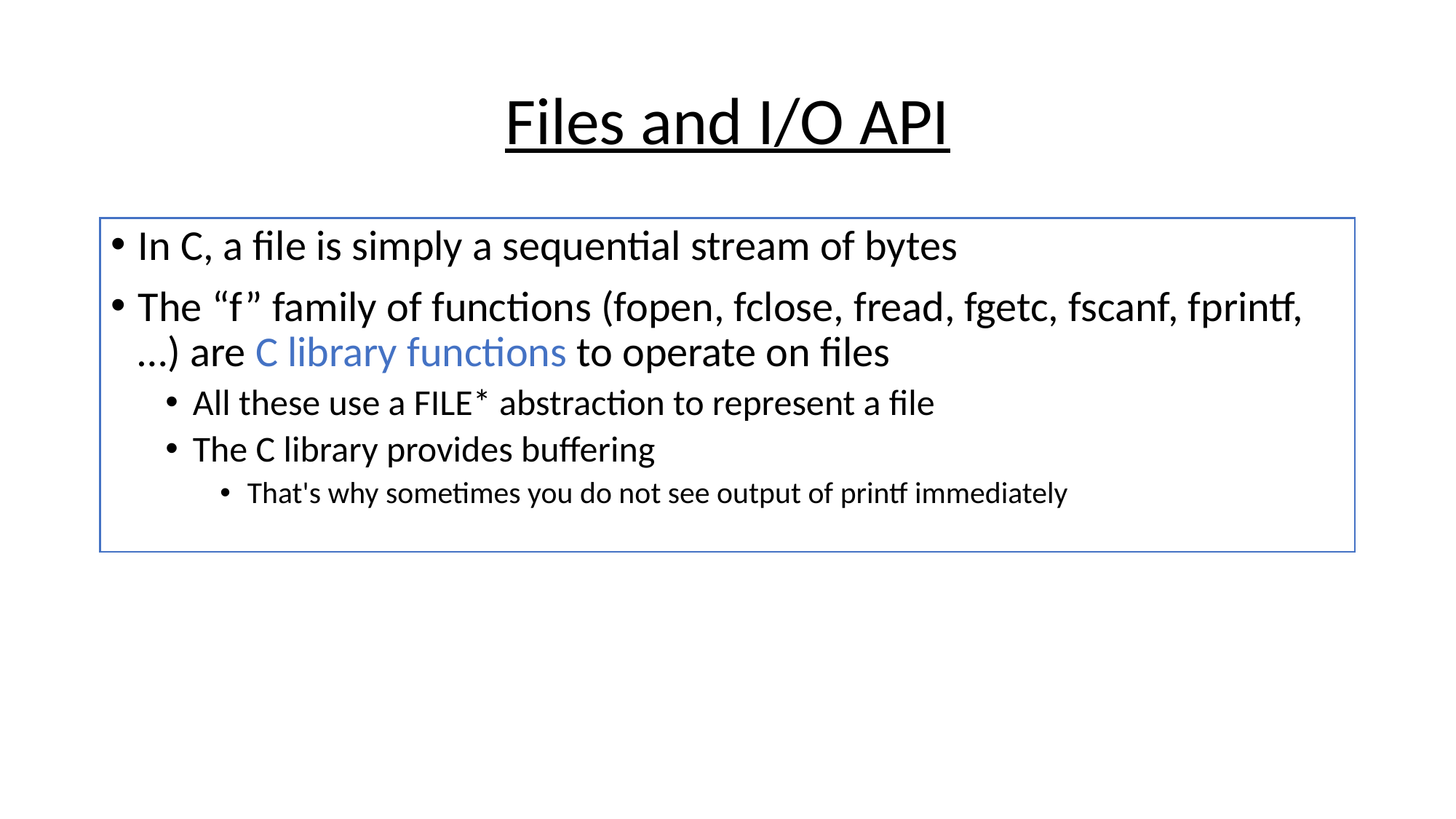

# Files and I/O API
In C, a file is simply a sequential stream of bytes
The “f” family of functions (fopen, fclose, fread, fgetc, fscanf, fprintf,…) are C library functions to operate on files
All these use a FILE* abstraction to represent a file
The C library provides buffering
That's why sometimes you do not see output of printf immediately